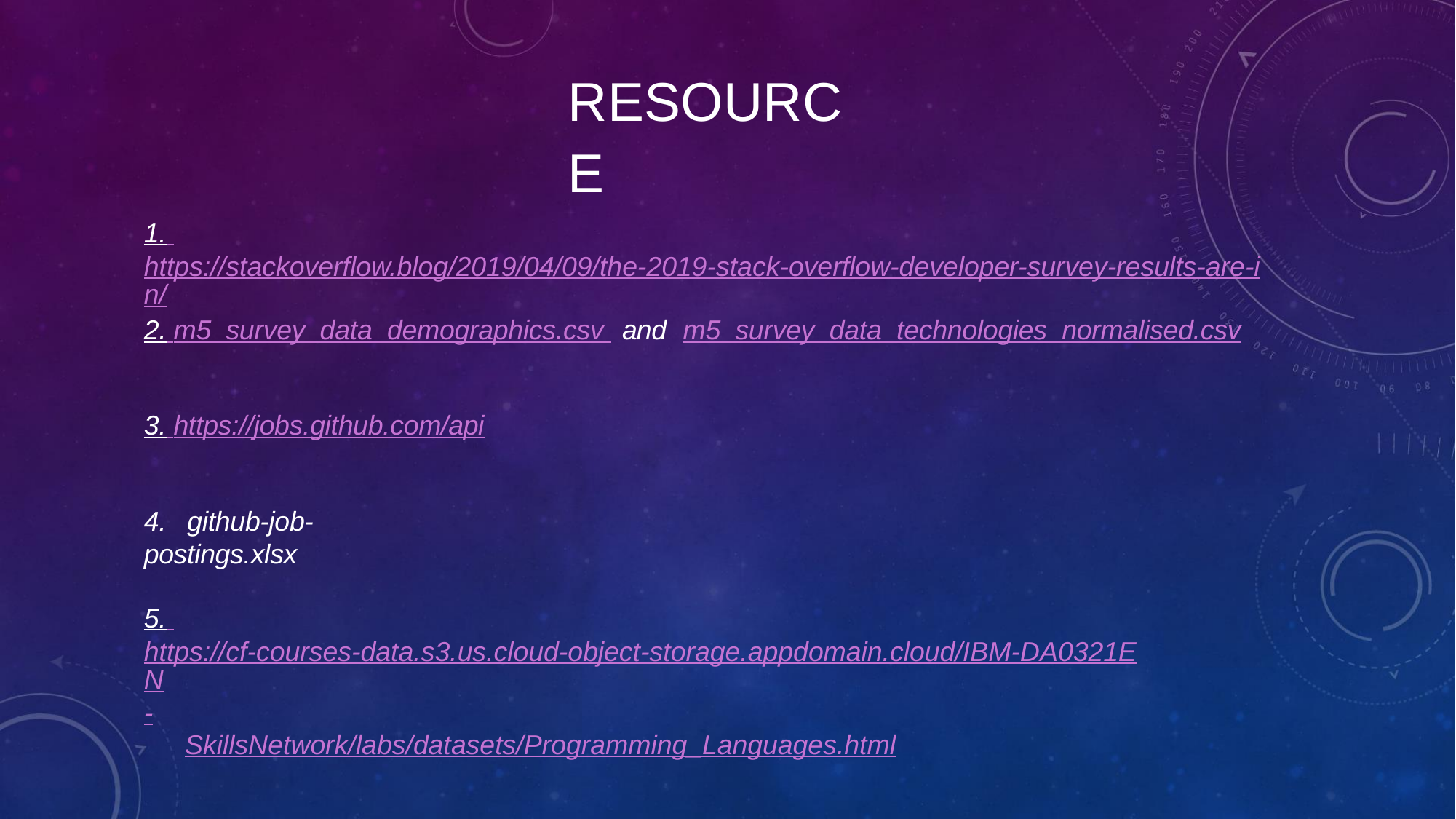

RESOURCE
1. https://stackoverflow.blog/2019/04/09/the-2019-stack-overflow-developer-survey-results-are-in/
2. m5_survey_data_demographics.csv  and  m5_survey_data_technologies_normalised.csv
3. https://jobs.github.com/api
4. github-job-postings.xlsx
5. https://cf-courses-data.s3.us.cloud-object-storage.appdomain.cloud/IBM-DA0321EN-
SkillsNetwork/labs/datasets/Programming_Languages.html